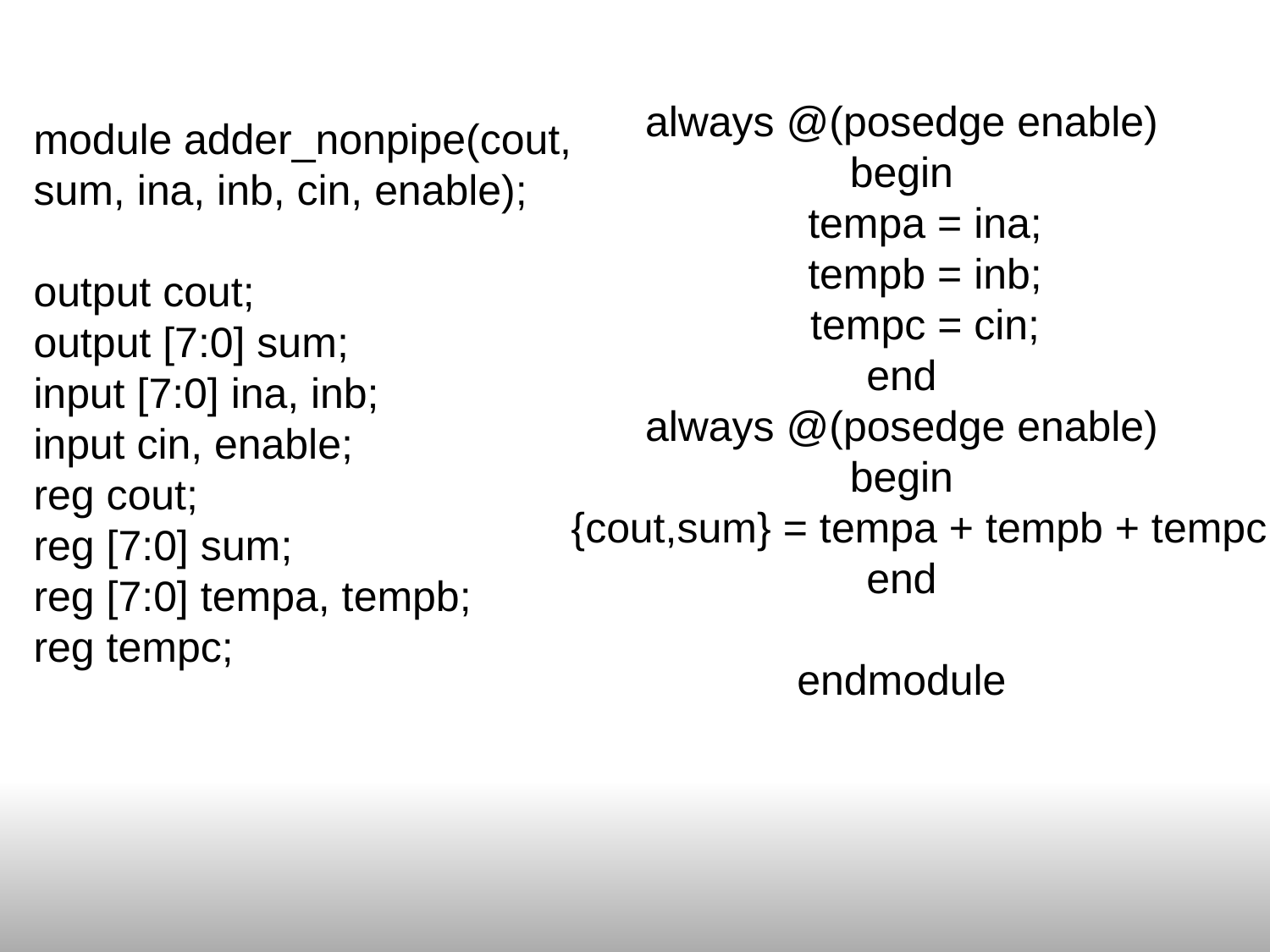

# always @(posedge enable) begin tempa = ina; tempb = inb; tempc = cin; end always @(posedge enable) begin {cout,sum} = tempa + tempb + tempc; end endmodule
module adder_nonpipe(cout, sum, ina, inb, cin, enable);
output cout;
output [7:0] sum;
input [7:0] ina, inb;
input cin, enable;
reg cout;
reg [7:0] sum;
reg [7:0] tempa, tempb;
reg tempc;